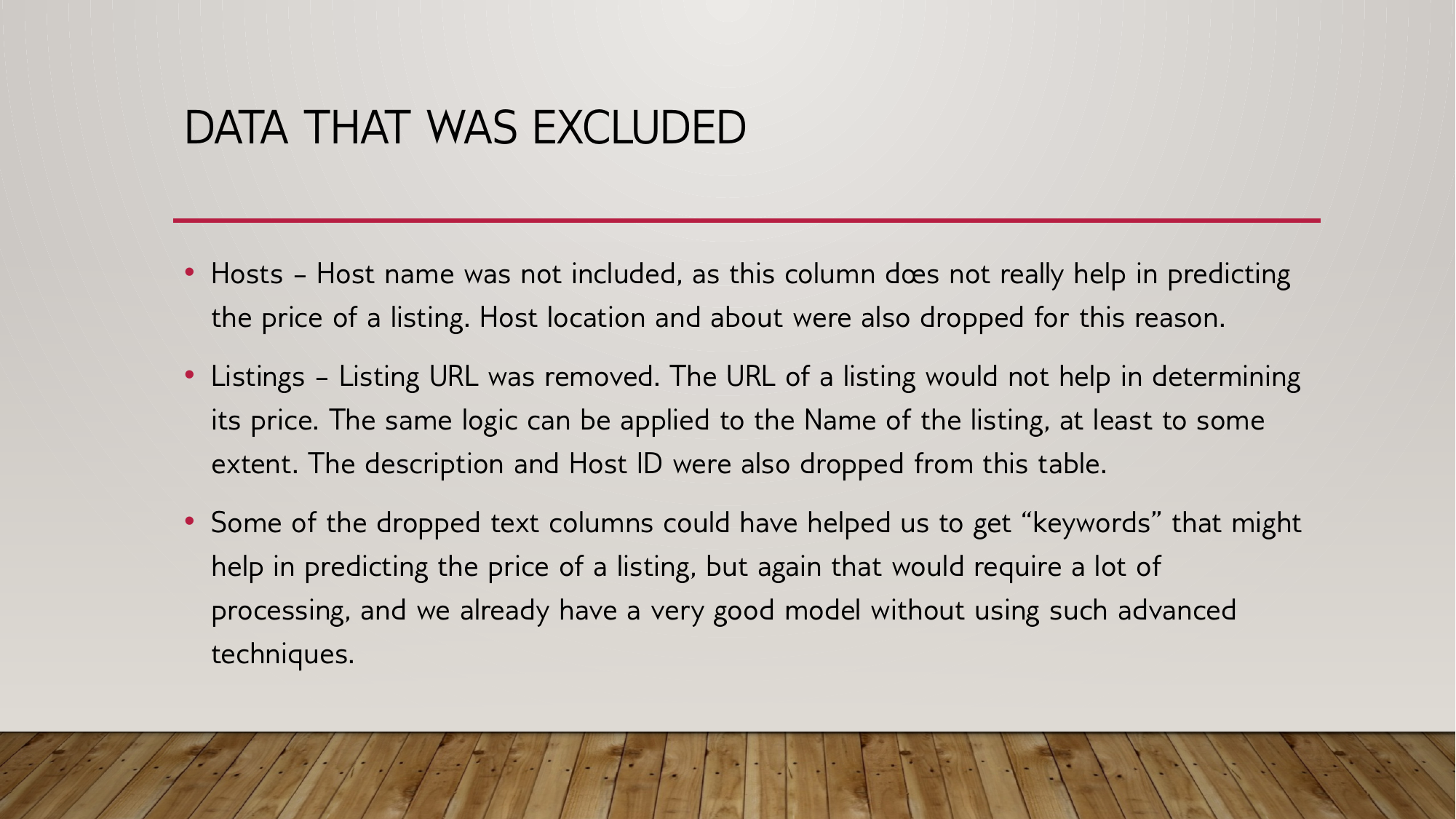

# Data that was excluded
Hosts – Host name was not included, as this column does not really help in predicting the price of a listing. Host location and about were also dropped for this reason.
Listings – Listing URL was removed. The URL of a listing would not help in determining its price. The same logic can be applied to the Name of the listing, at least to some extent. The description and Host ID were also dropped from this table.
Some of the dropped text columns could have helped us to get “keywords” that might help in predicting the price of a listing, but again that would require a lot of processing, and we already have a very good model without using such advanced techniques.